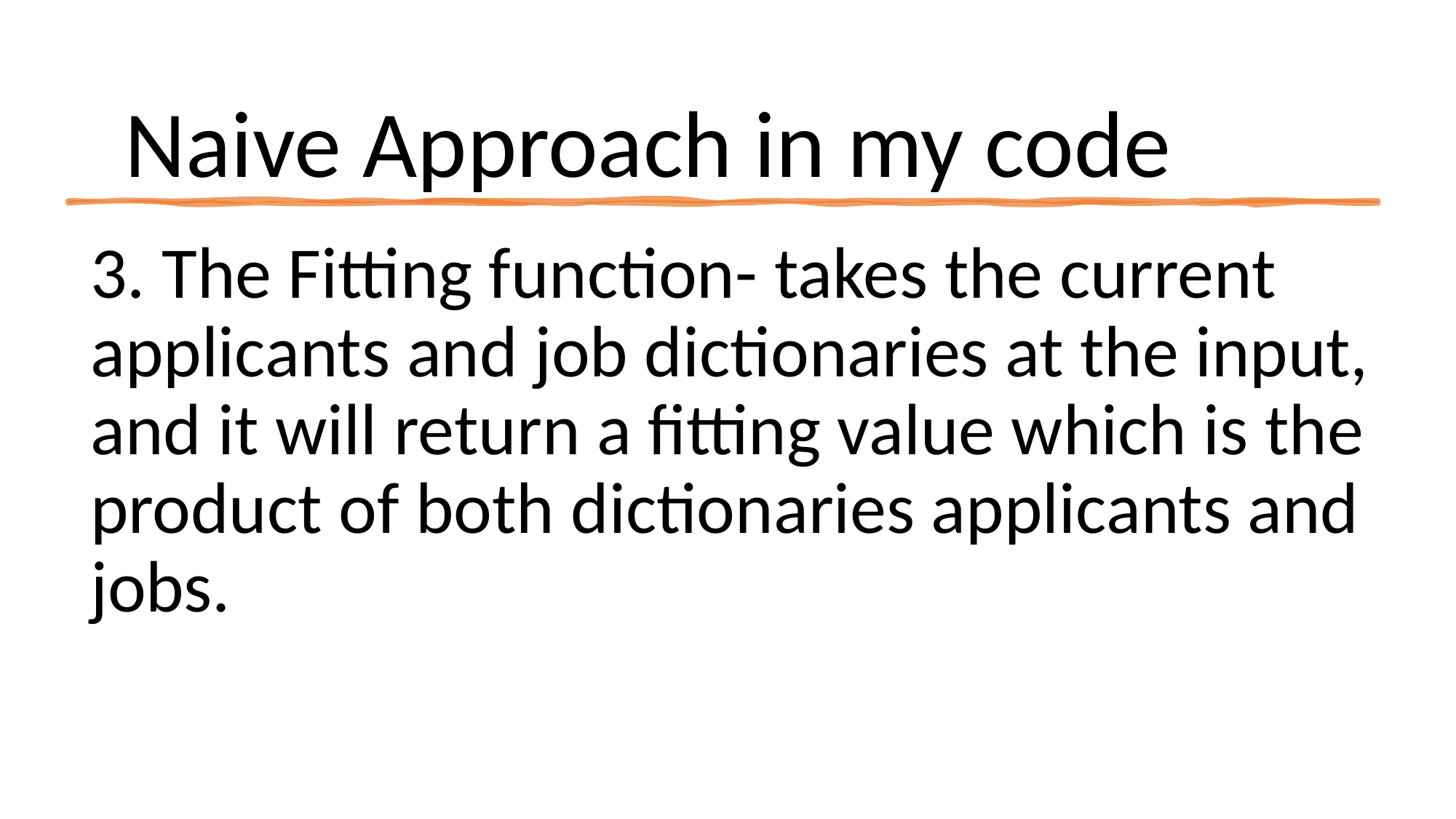

# Naive Approach in my code

3. The Fitting function- takes the current applicants and job dictionaries at the input, and it will return a fitting value which is the product of both dictionaries applicants and jobs.